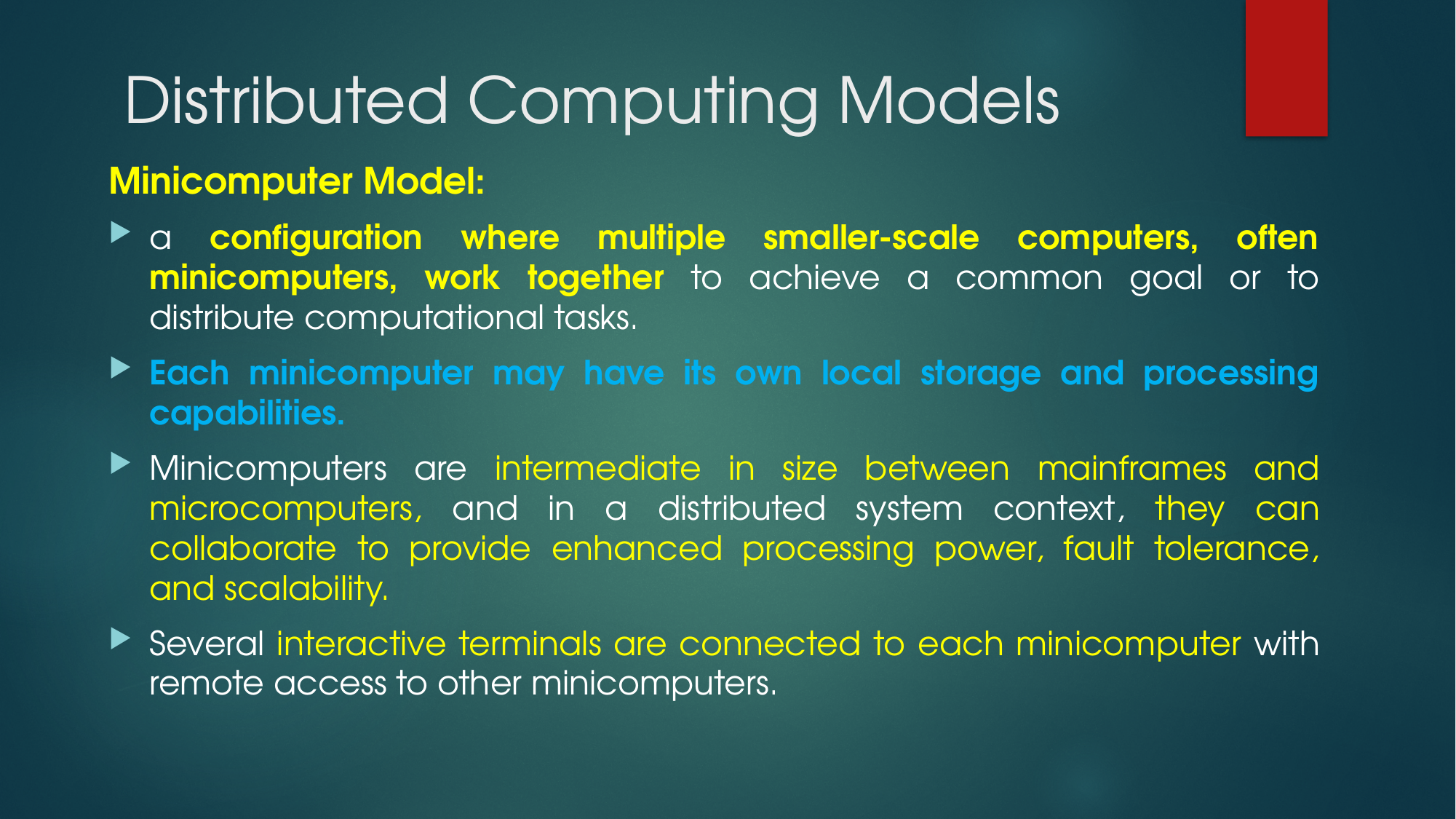

# Distributed Computing Models
Minicomputer Model:
a configuration where multiple smaller-scale computers, often minicomputers, work together to achieve a common goal or to distribute computational tasks.
Each minicomputer may have its own local storage and processing capabilities.
Minicomputers are intermediate in size between mainframes and microcomputers, and in a distributed system context, they can collaborate to provide enhanced processing power, fault tolerance, and scalability.
Several interactive terminals are connected to each minicomputer with remote access to other minicomputers.